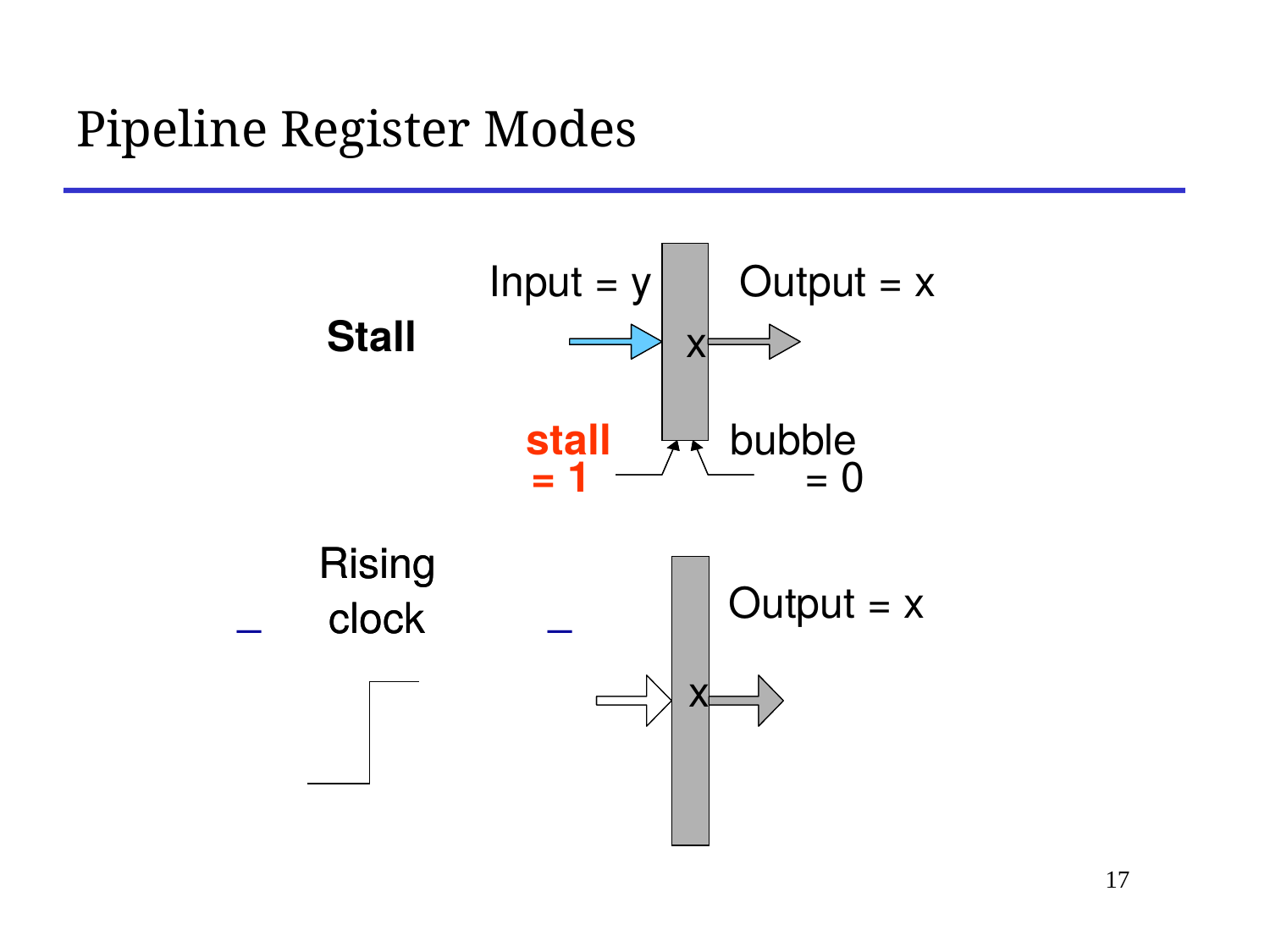

# Pipeline Register Modes

Input = y
Output = x
Stall
x
x

stall
bubble

= 1
= 0

Rising
Rising

x
x

Output = x
_
_
clock
clock

17